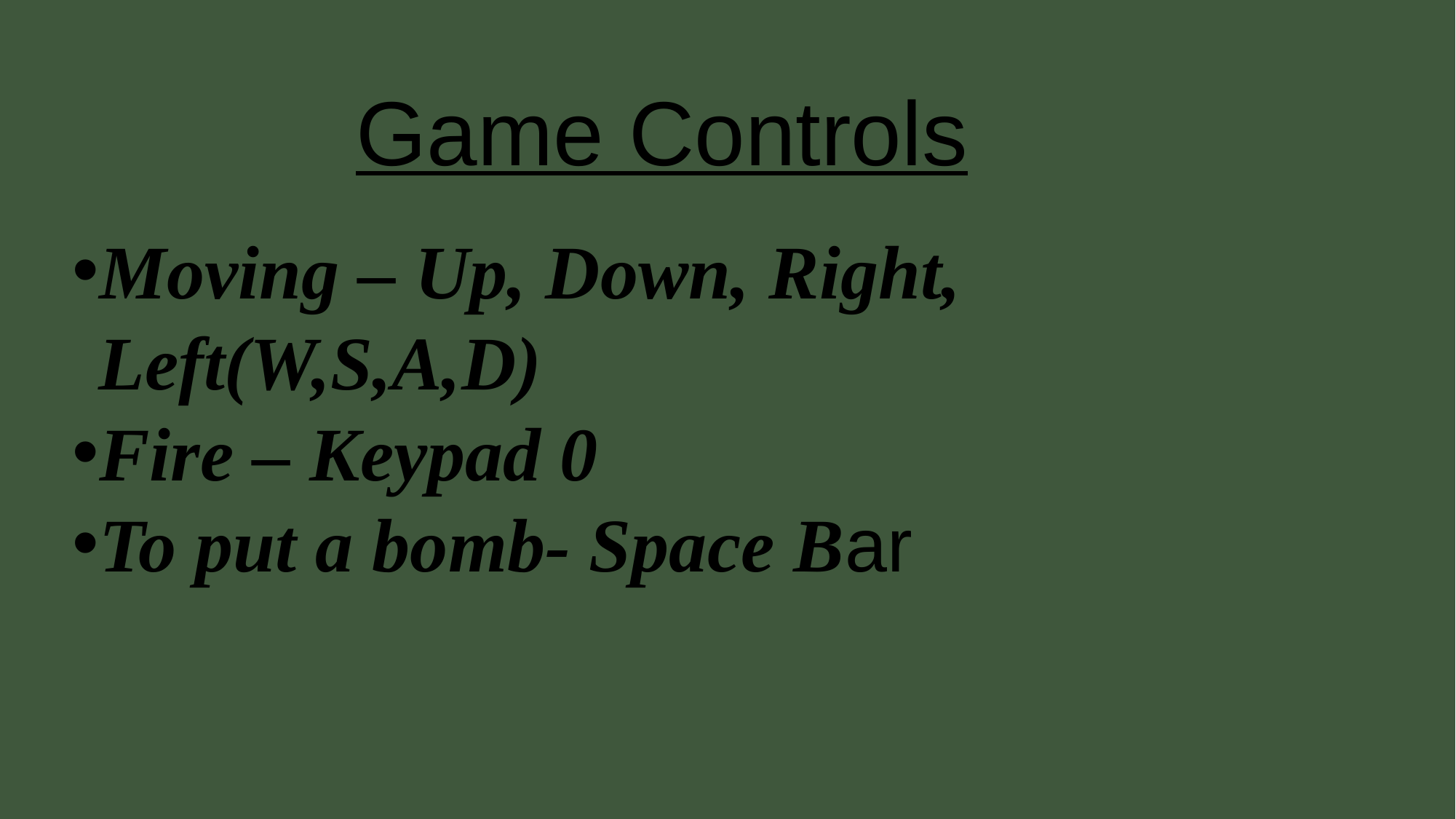

Game Controls

Moving – Up, Down, Right, Left(W,S,A,D)
Fire – Keypad 0
To put a bomb- Space Bar